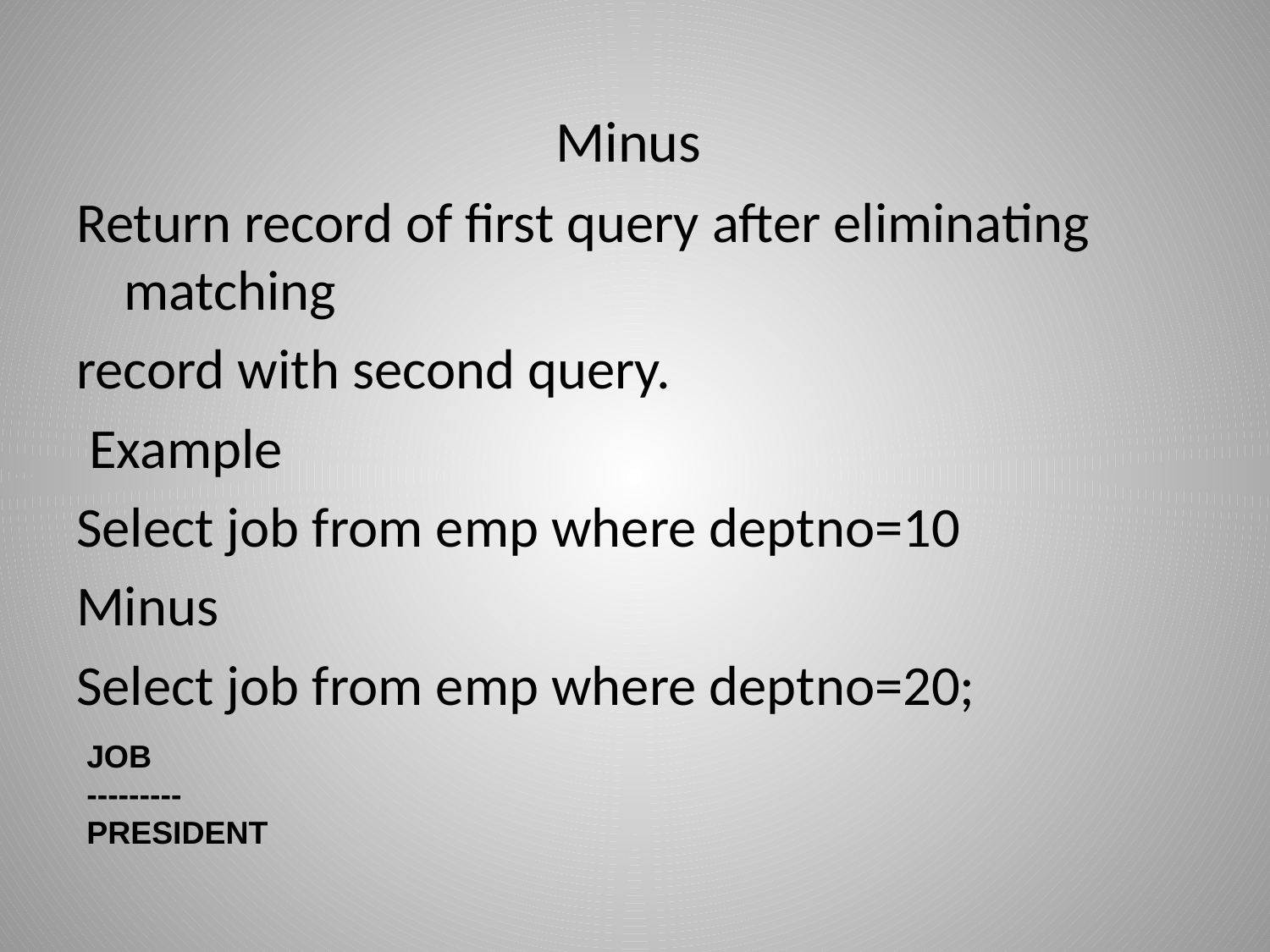

# Minus
Return record of first query after eliminating  matching
record with second query.
 Example
Select job from emp where deptno=10
Minus
Select job from emp where deptno=20;
JOB
---------
PRESIDENT